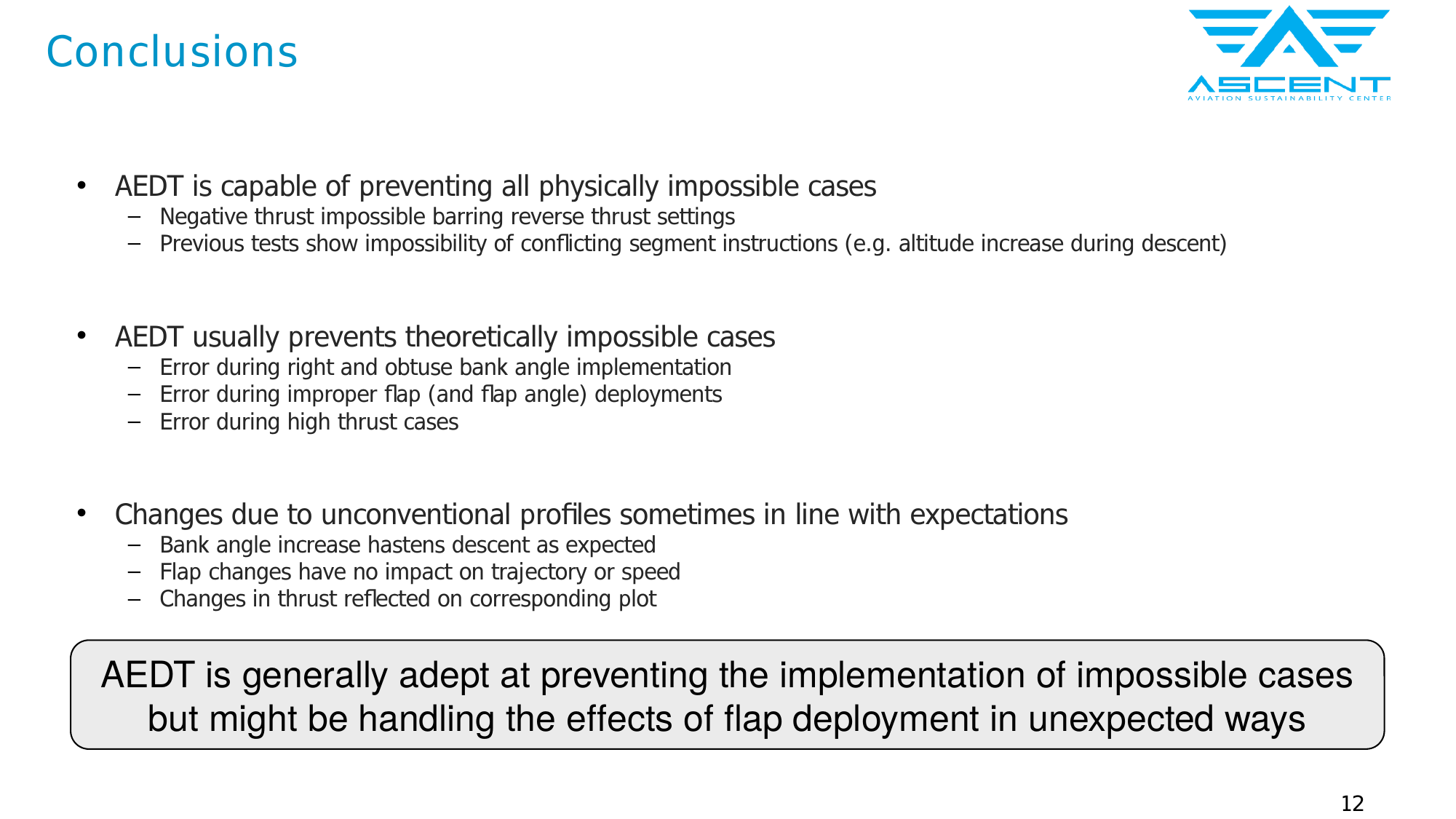

# Conclusions
AEDT is capable of preventing all physically impossible cases
Negative thrust impossible barring reverse thrust settings
Previous tests show impossibility of conflicting segment instructions (e.g. altitude increase during descent)

AEDT usually prevents theoretically impossible cases
Error during right and obtuse bank angle implementation
Error during improper flap (and flap angle) deployments
Error during high thrust cases

Changes due to unconventional profiles sometimes in line with expectations
Bank angle increase hastens descent as expected
Flap changes have no impact on trajectory or speed
Changes in thrust reflected on corresponding plot

AEDT is generally adept at preventing the implementation of impossible cases but might be handling the effects of flap deployment in unexpected ways